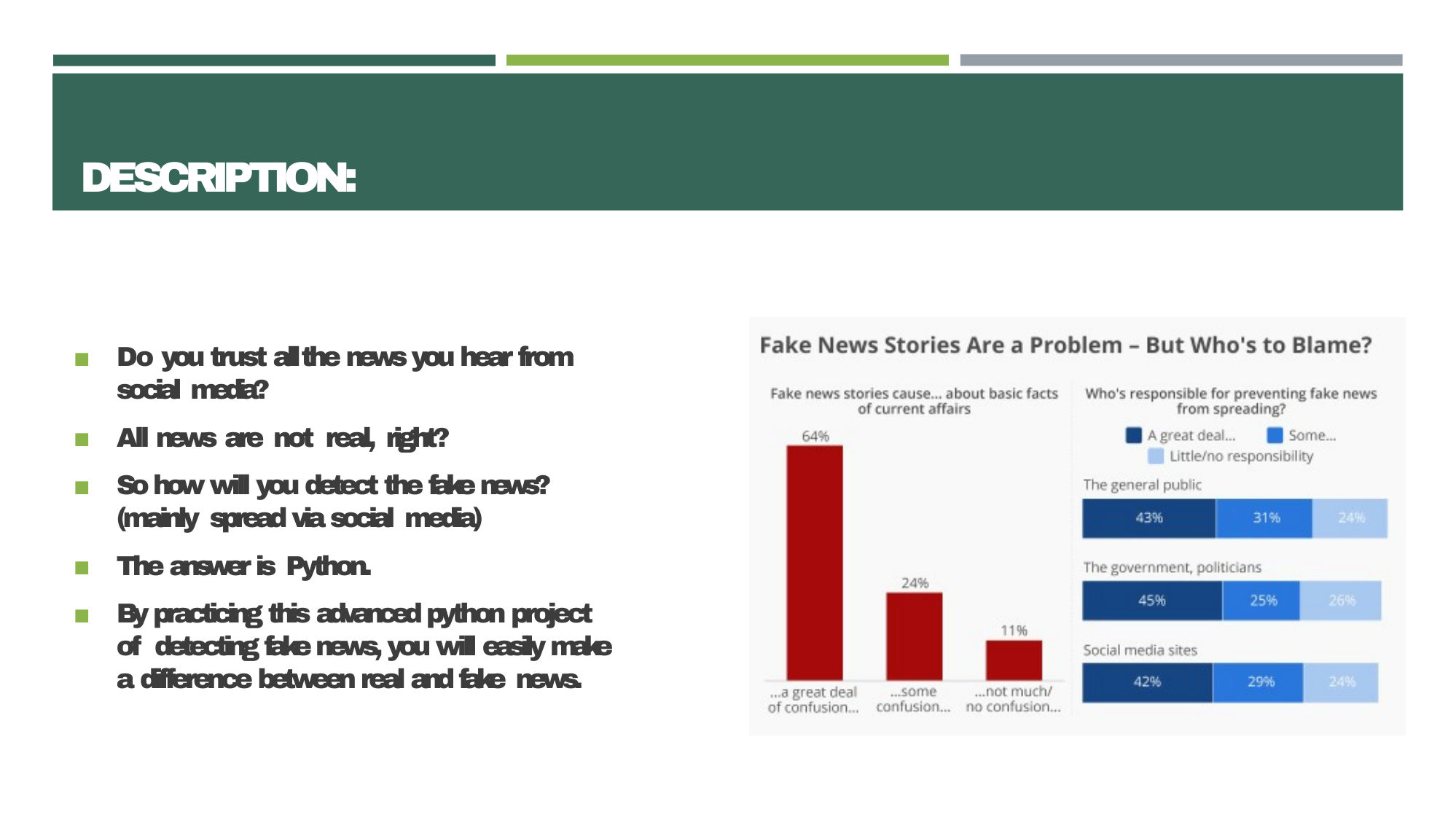

# DESCRIPTION:

Do you trust all the news you hear from social  media?
All news  are  not  real, right?
So how will you detect the fake news? (mainly  spread via social media)
The answer is Python.
By practicing this advanced python project of  detecting fake news, you will easily make a  difference between real and fake news.